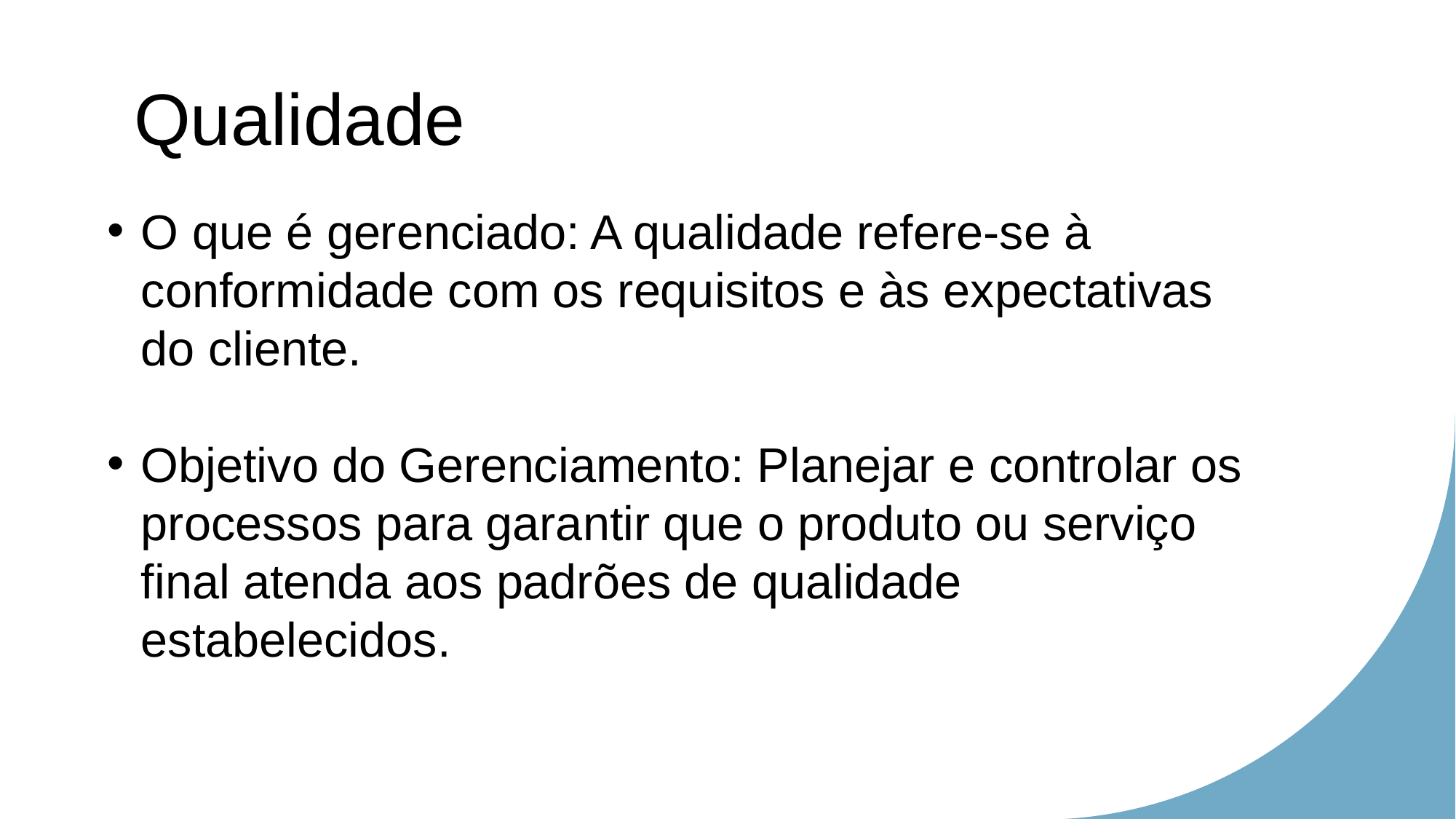

Partes Interessadas
Recursos
Escopo
Aquisições
Qualidade
O que é gerenciado: A qualidade refere-se à conformidade com os requisitos e às expectativas do cliente.

Objetivo do Gerenciamento: Planejar e controlar os processos para garantir que o produto ou serviço final atenda aos padrões de qualidade estabelecidos.
Cronograma
Custos
Riscos
Comunicação
Integração